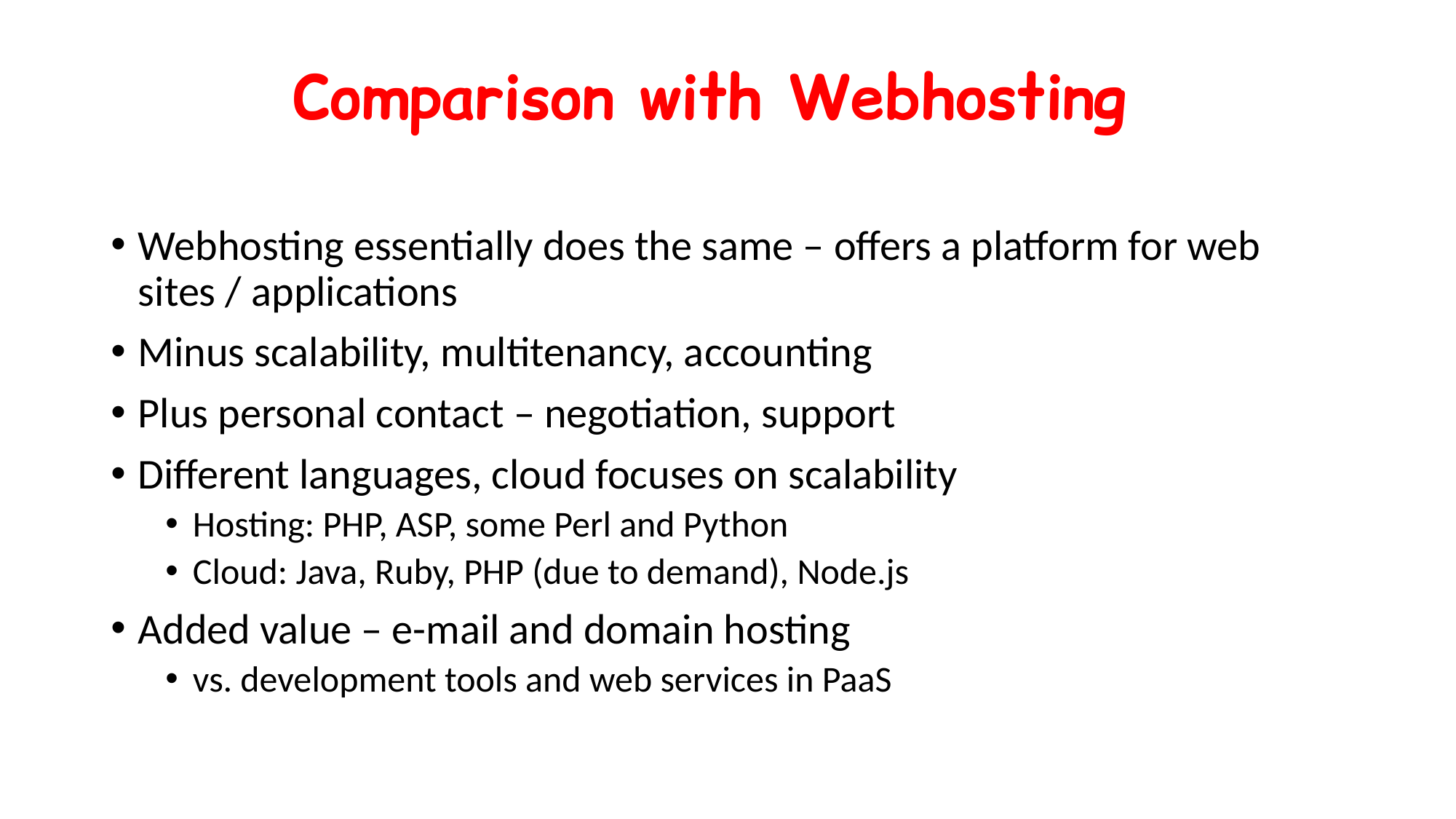

# Comparison with Webhosting
Webhosting essentially does the same – offers a platform for web sites / applications
Minus scalability, multitenancy, accounting
Plus personal contact – negotiation, support
Different languages, cloud focuses on scalability
Hosting: PHP, ASP, some Perl and Python
Cloud: Java, Ruby, PHP (due to demand), Node.js
Added value – e-mail and domain hosting
vs. development tools and web services in PaaS